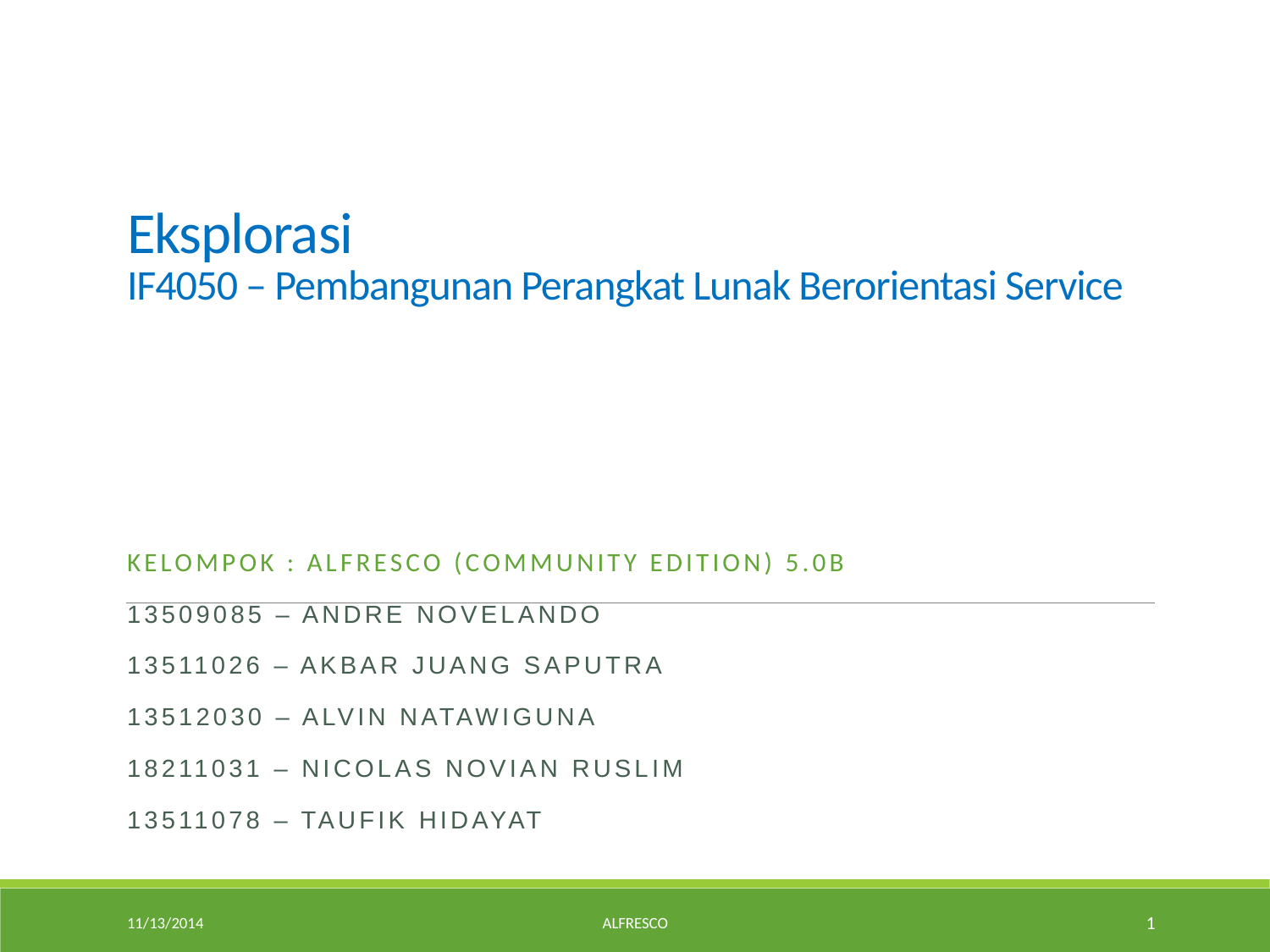

# Eksplorasi IF4050 – Pembangunan Perangkat Lunak Berorientasi Service
Kelompok : alfresco (Community Edition) 5.0b
13509085 – Andre NOVELANDO
13511026 – Akbar juang saputra
13512030 – Alvin Natawiguna
18211031 – Nicolas novian ruslim
13511078 – Taufik Hidayat
11/13/2014
Alfresco
1